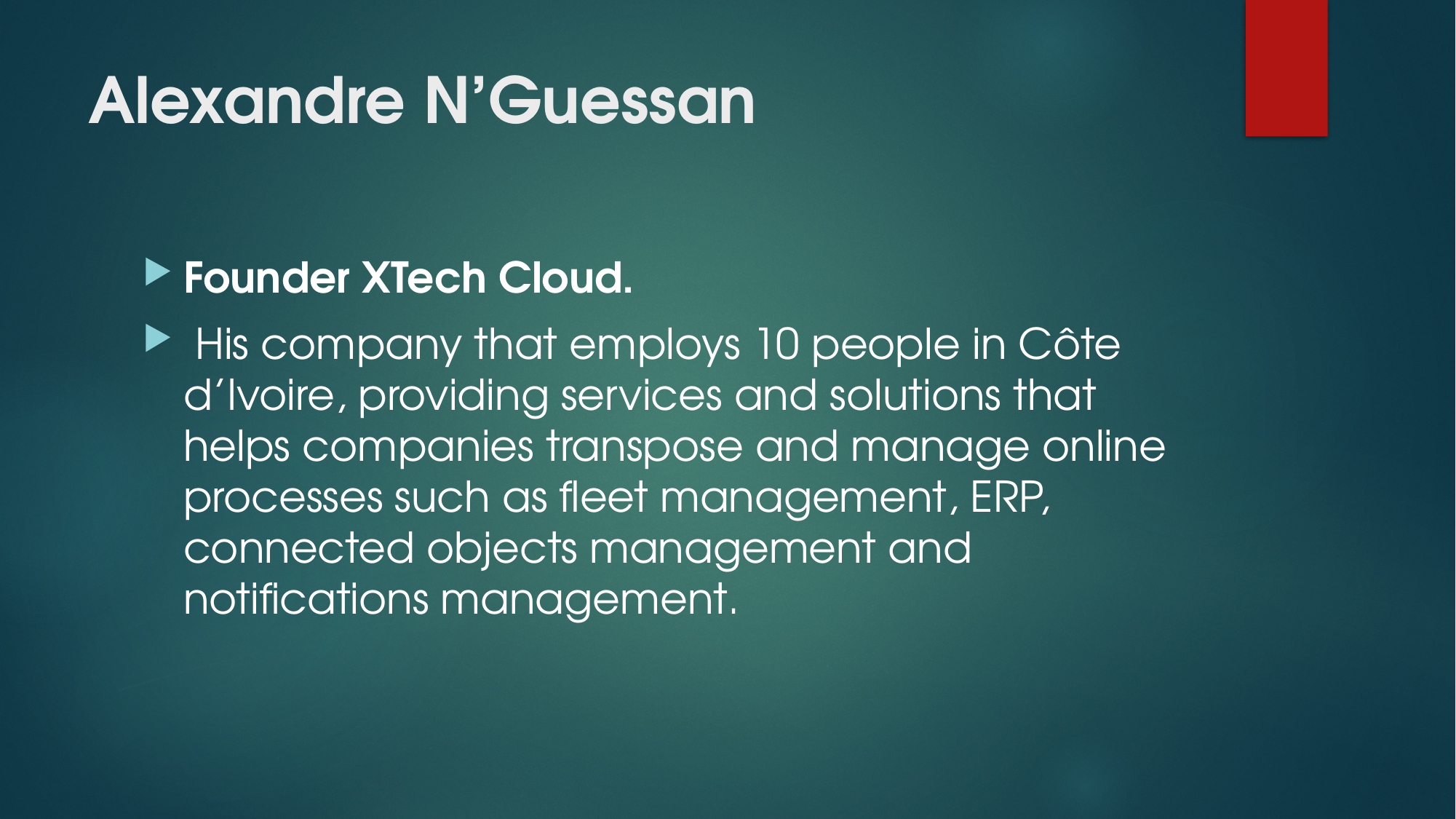

# Alexandre N’Guessan
Founder XTech Cloud.
 His company that employs 10 people in Côte d’Ivoire, providing services and solutions that helps companies transpose and manage online processes such as fleet management, ERP, connected objects management and notifications management.